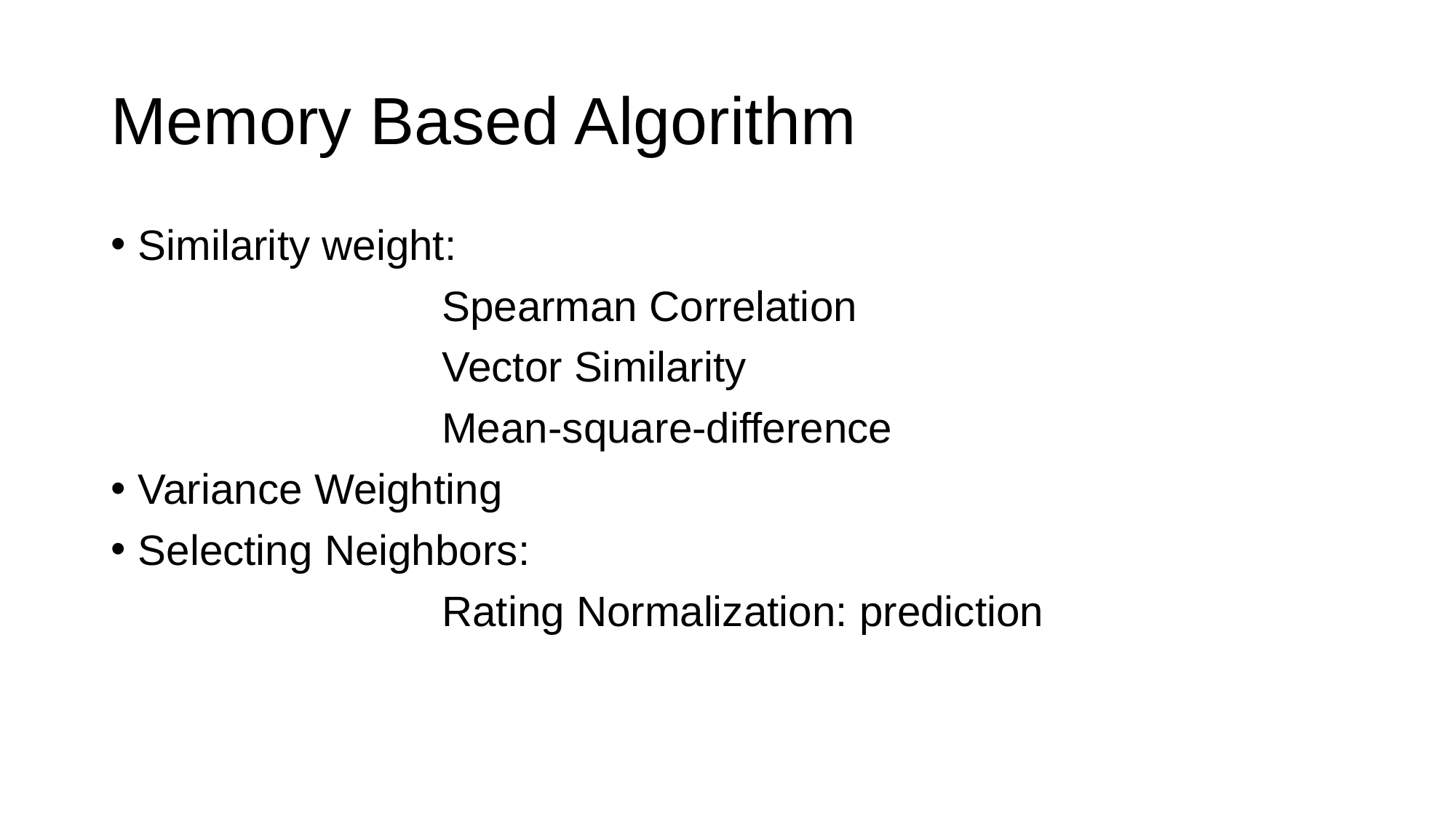

# Memory Based Algorithm
Similarity weight:
                            Spearman Correlation
                            Vector Similarity
                            Mean-square-difference
Variance Weighting
Selecting Neighbors:
                            Rating Normalization: prediction